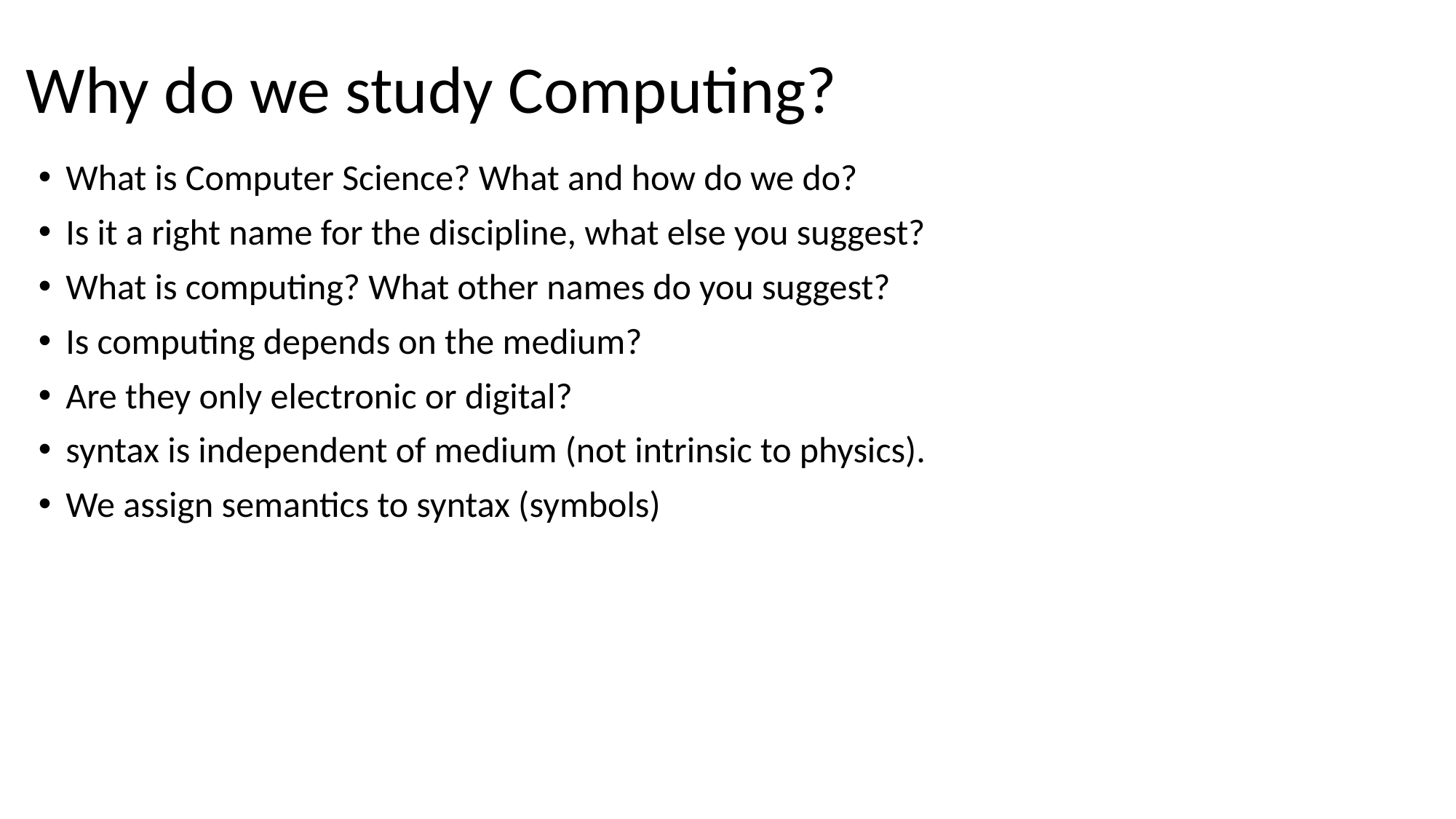

# Why do we study Computing?
What is Computer Science? What and how do we do?
Is it a right name for the discipline, what else you suggest?
What is computing? What other names do you suggest?
Is computing depends on the medium?
Are they only electronic or digital?
syntax is independent of medium (not intrinsic to physics).
We assign semantics to syntax (symbols)